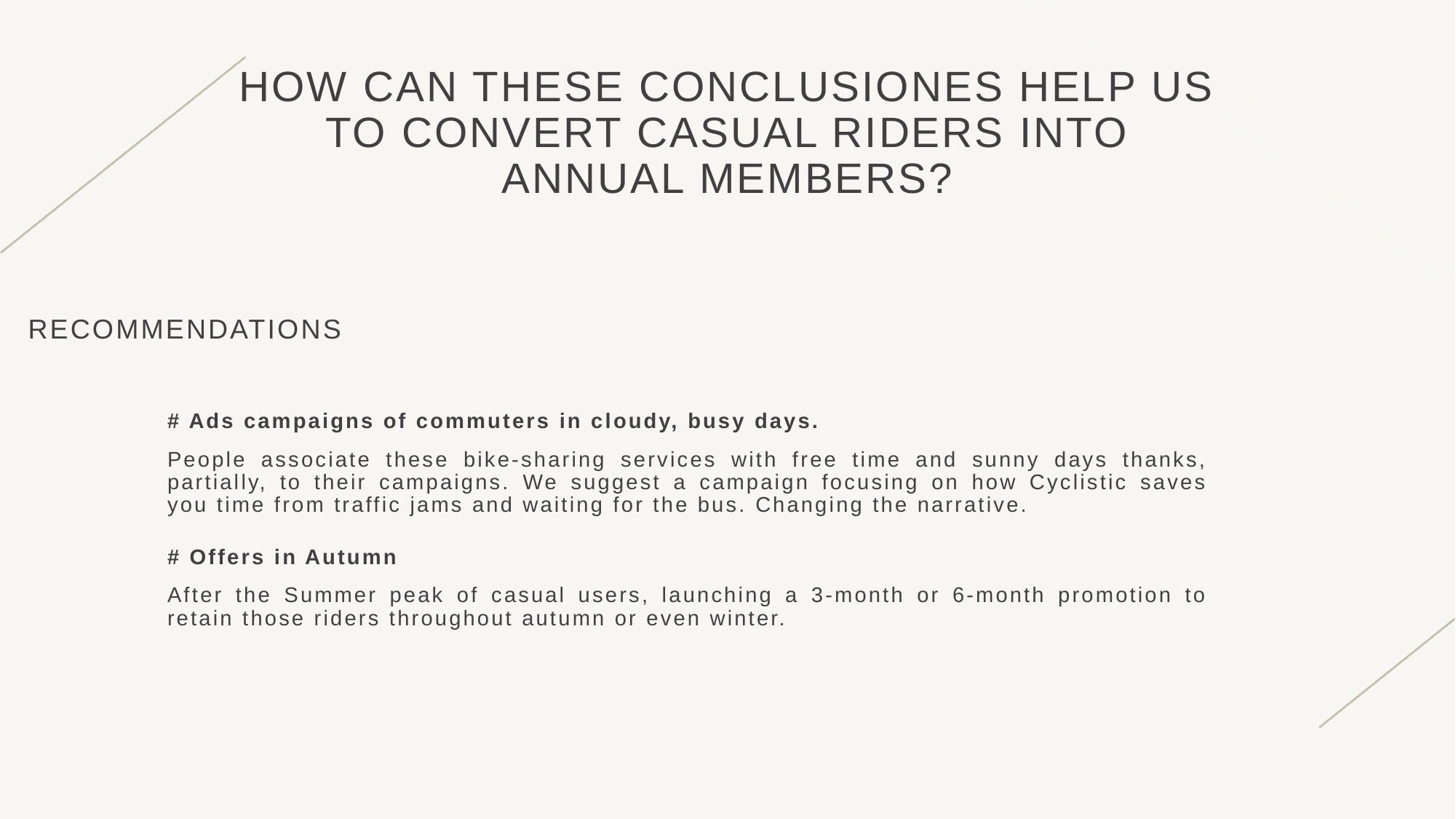

# How can these conclusiones help us to convert casual riders into annual members?
Recommendations
# Ads campaigns of commuters in cloudy, busy days.
People associate these bike-sharing services with free time and sunny days thanks, partially, to their campaigns. We suggest a campaign focusing on how Cyclistic saves you time from traffic jams and waiting for the bus. Changing the narrative.

# Offers in Autumn
After the Summer peak of casual users, launching a 3-month or 6-month promotion to retain those riders throughout autumn or even winter.